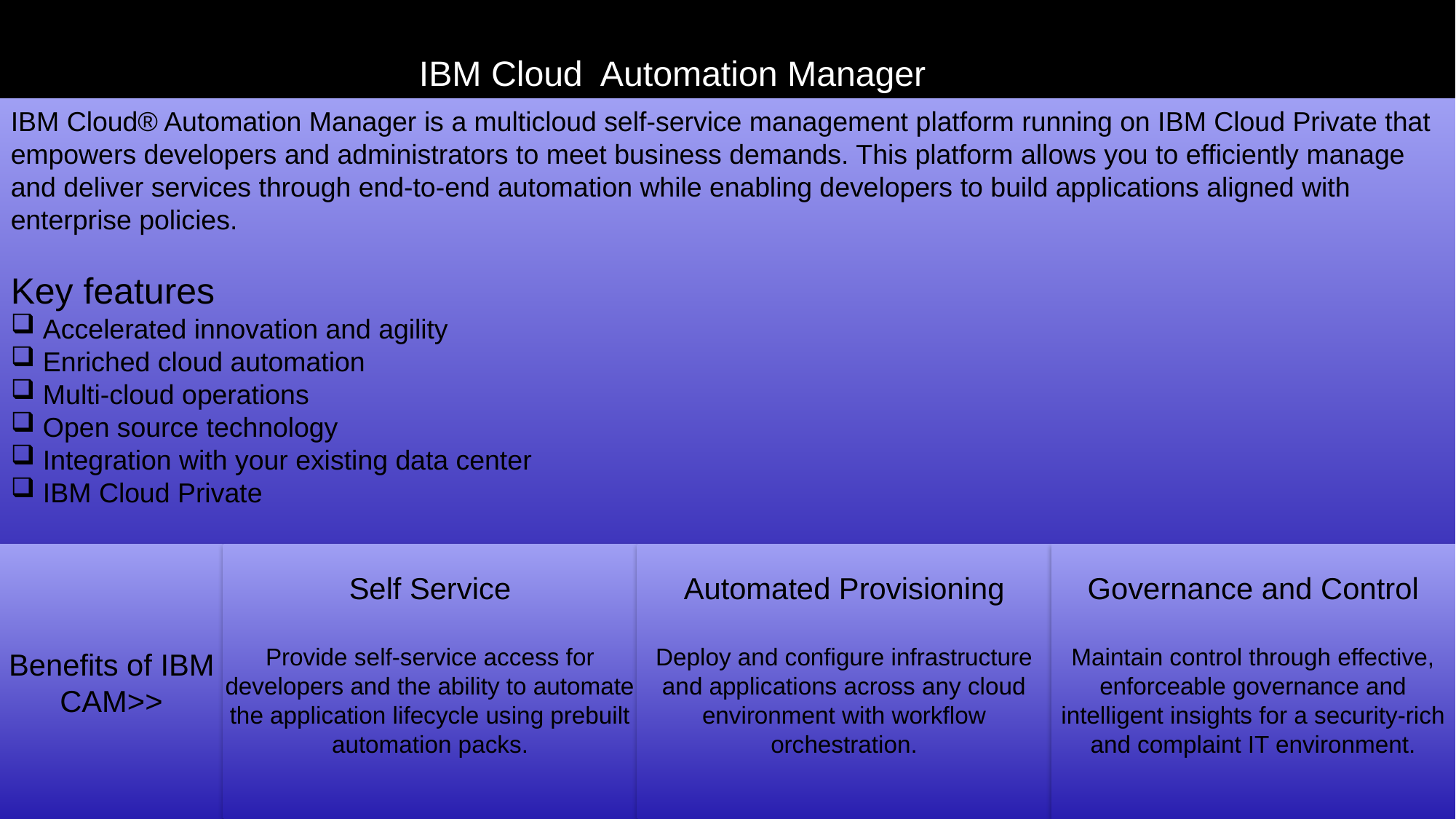

IBM Cloud  Automation Manager
IBM Cloud® Automation Manager is a multicloud self-service management platform running on IBM Cloud Private that empowers developers and administrators to meet business demands. This platform allows you to efficiently manage and deliver services through end-to-end automation while enabling developers to build applications aligned with enterprise policies.

Key features
 Accelerated innovation and agility
 Enriched cloud automation
 Multi-cloud operations
 Open source technology
 Integration with your existing data center
 IBM Cloud Private

Benefits of IBM CAM>>

Self Service

Provide self-service access for developers and the ability to automate the application lifecycle using prebuilt automation packs.

Automated Provisioning

Deploy and configure infrastructure and applications across any cloud environment with workflow orchestration.

Governance and Control

Maintain control through effective, enforceable governance and intelligent insights for a security-rich and complaint IT environment.